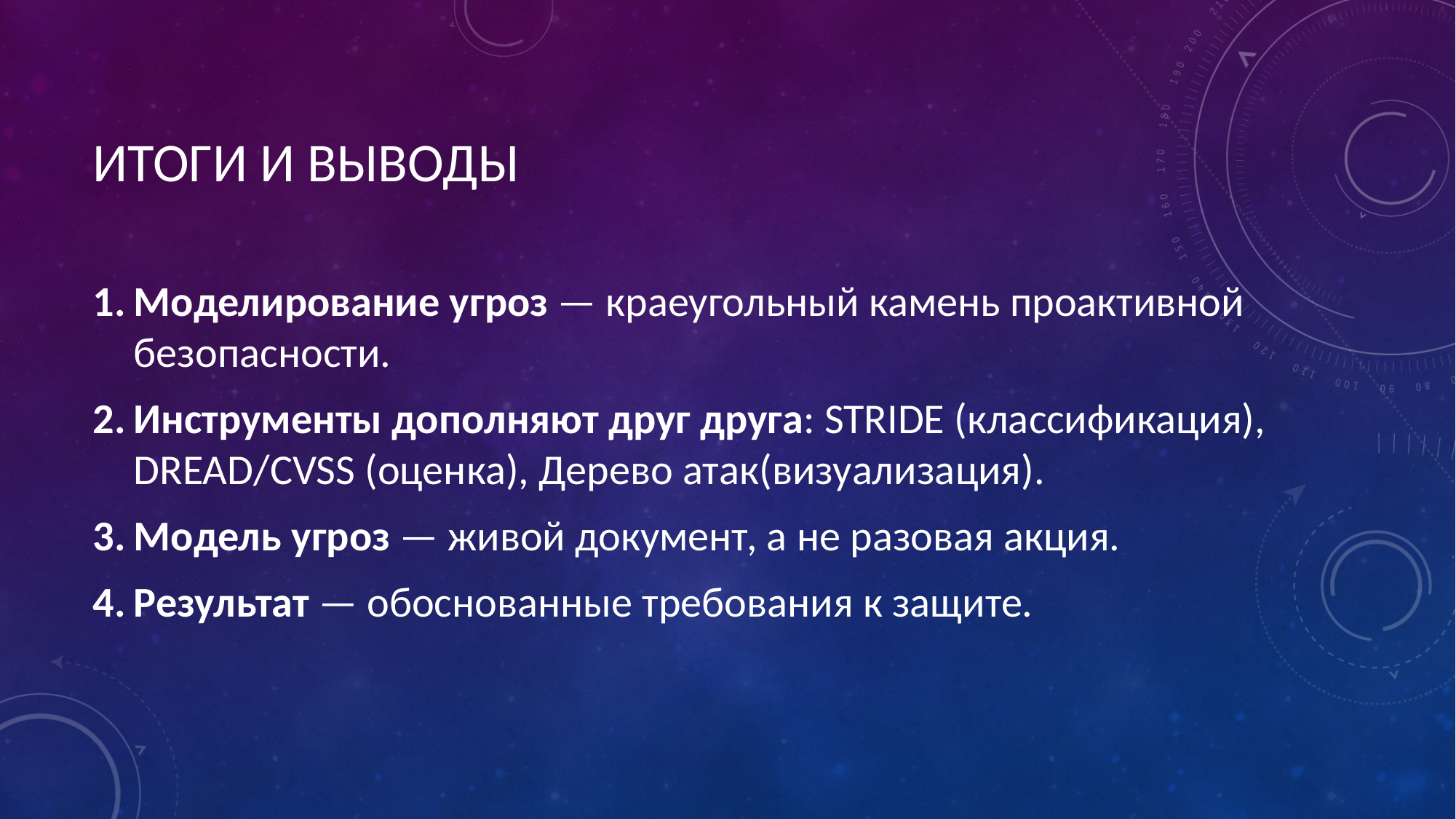

# Итоги и выводы
Моделирование угроз — краеугольный камень проактивной безопасности.
Инструменты дополняют друг друга: STRIDE (классификация), DREAD/CVSS (оценка), Дерево атак(визуализация).
Модель угроз — живой документ, а не разовая акция.
Результат — обоснованные требования к защите.